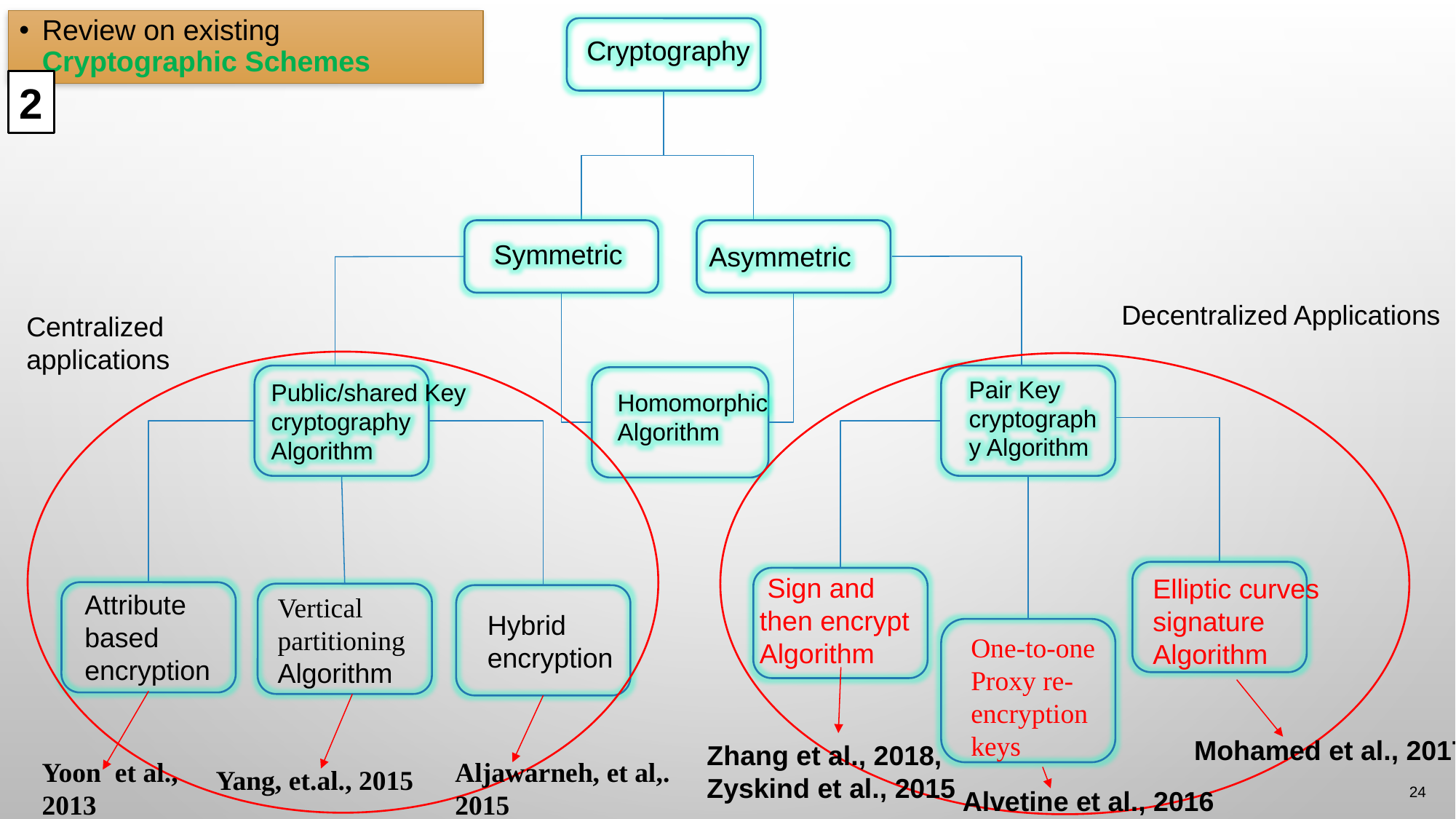

Review on existing Cryptographic Schemes

Cryptography
2

Symmetric
Asymmetric
Decentralized Applications
Centralized applications

Pair Key cryptography Algorithm
Public/shared Key cryptography Algorithm
Homomorphic Algorithm

 Sign and then encrypt Algorithm
Elliptic curves signature Algorithm

Attribute based encryption

Vertical partitioning Algorithm

Hybrid encryption

One-to-one Proxy re-encryption keys
Mohamed et al., 2017
Zhang et al., 2018, Zyskind et al., 2015
Yoon  et al., 2013
Aljawarneh, et al,.  2015
Yang, et.al., 2015
24
Alvetine et al., 2016